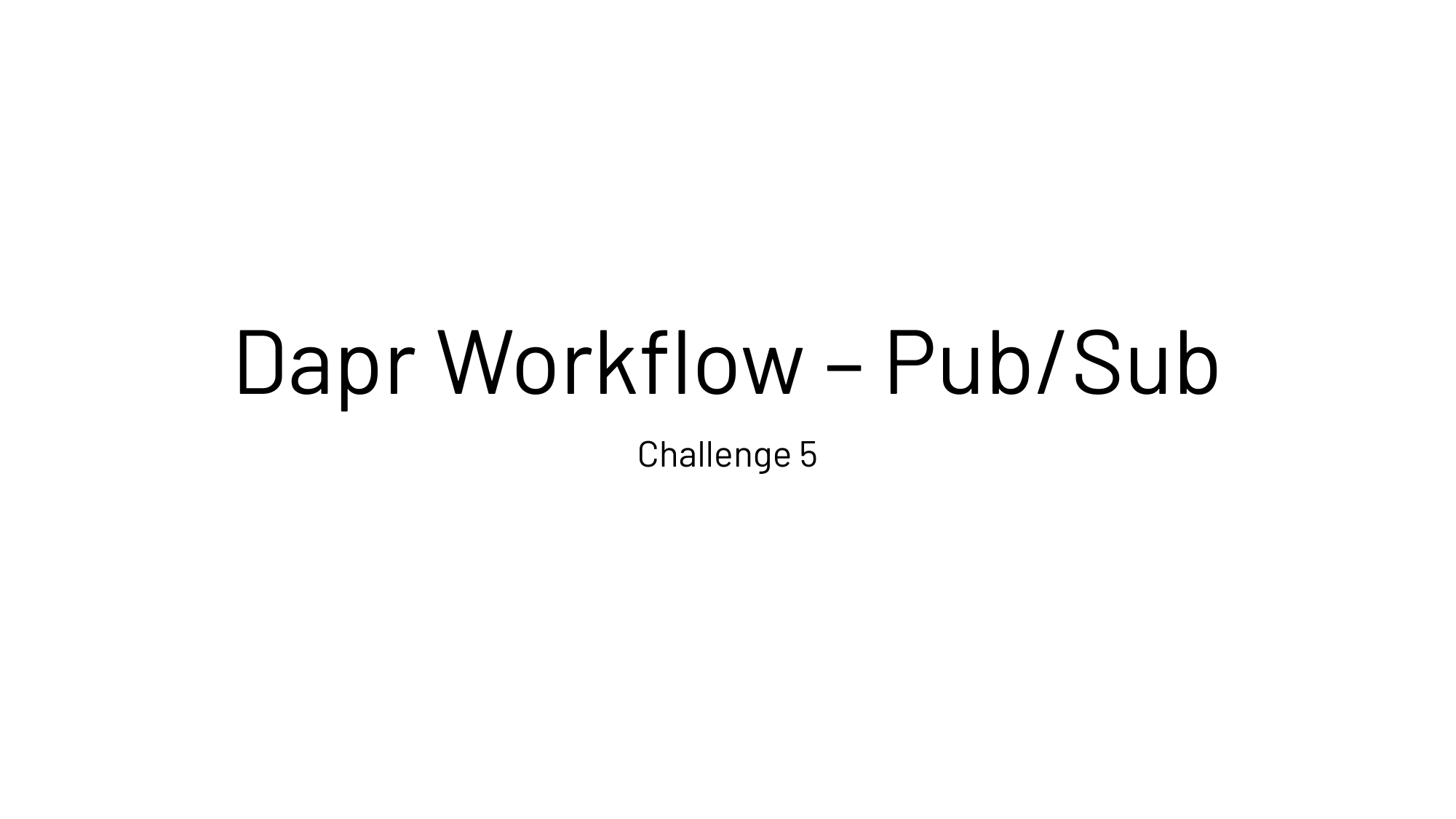

# Dapr Workflow – Pub/Sub
Challenge 5